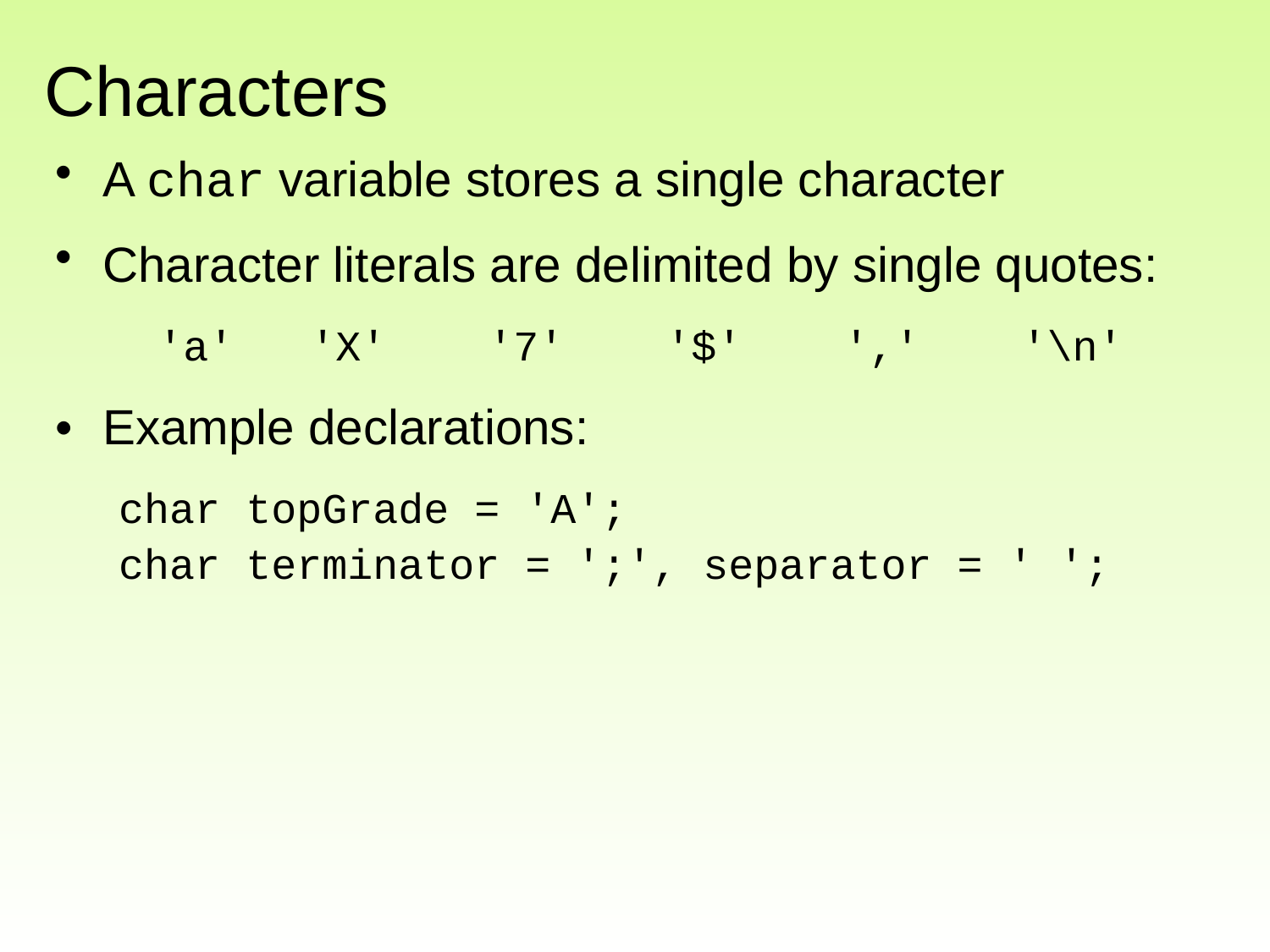

# Characters
A char variable stores a single character
Character literals are delimited by single quotes:
'a'   'X'    '7'    '$'    ','    '\n'
Example declarations:
char topGrade = 'A';
char terminator = ';', separator = ' ';